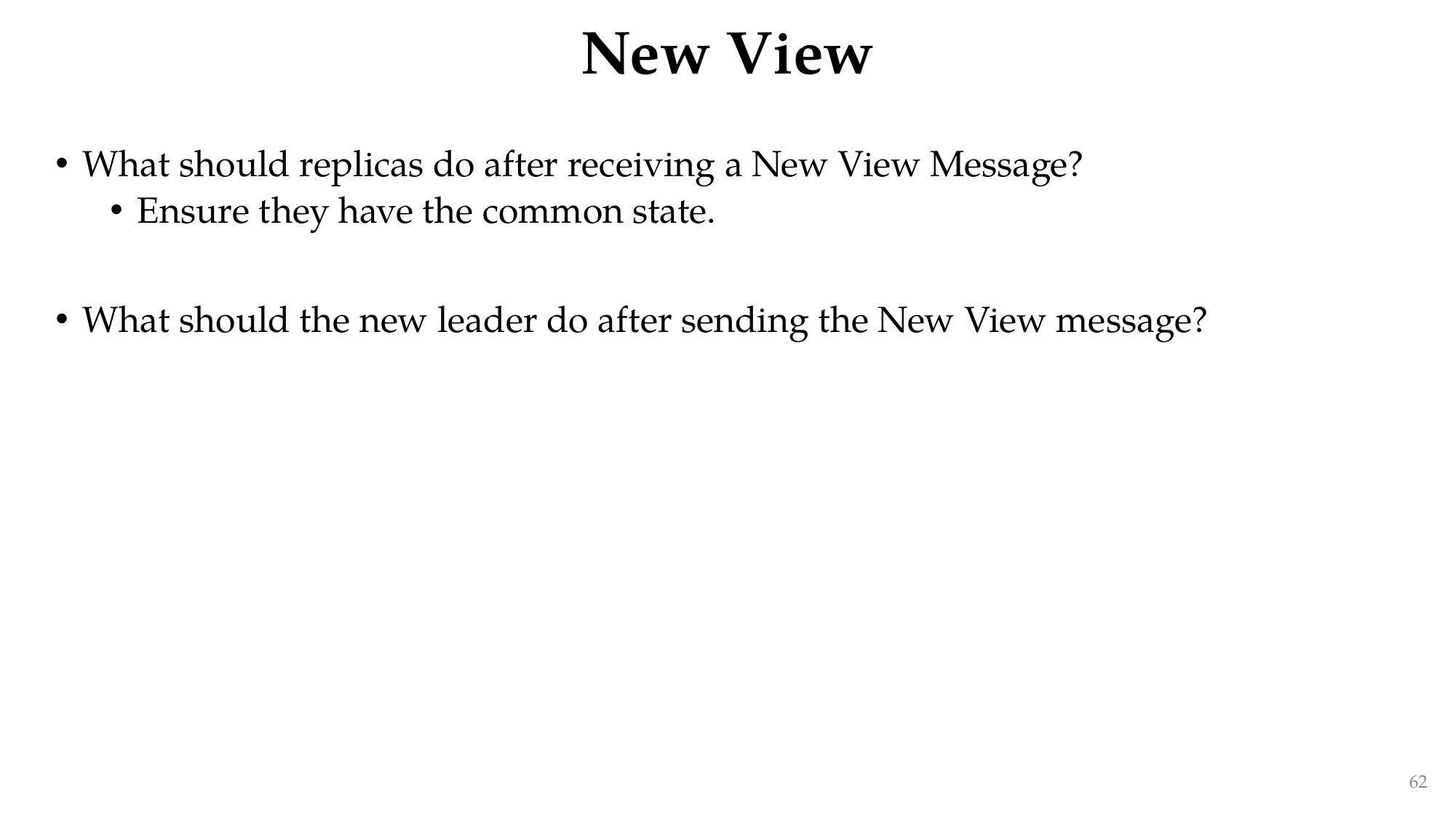

# New View
What should replicas do after receiving a New View Message?
Ensure they have the common state.

What should the new leader do after sending the New View message?

62